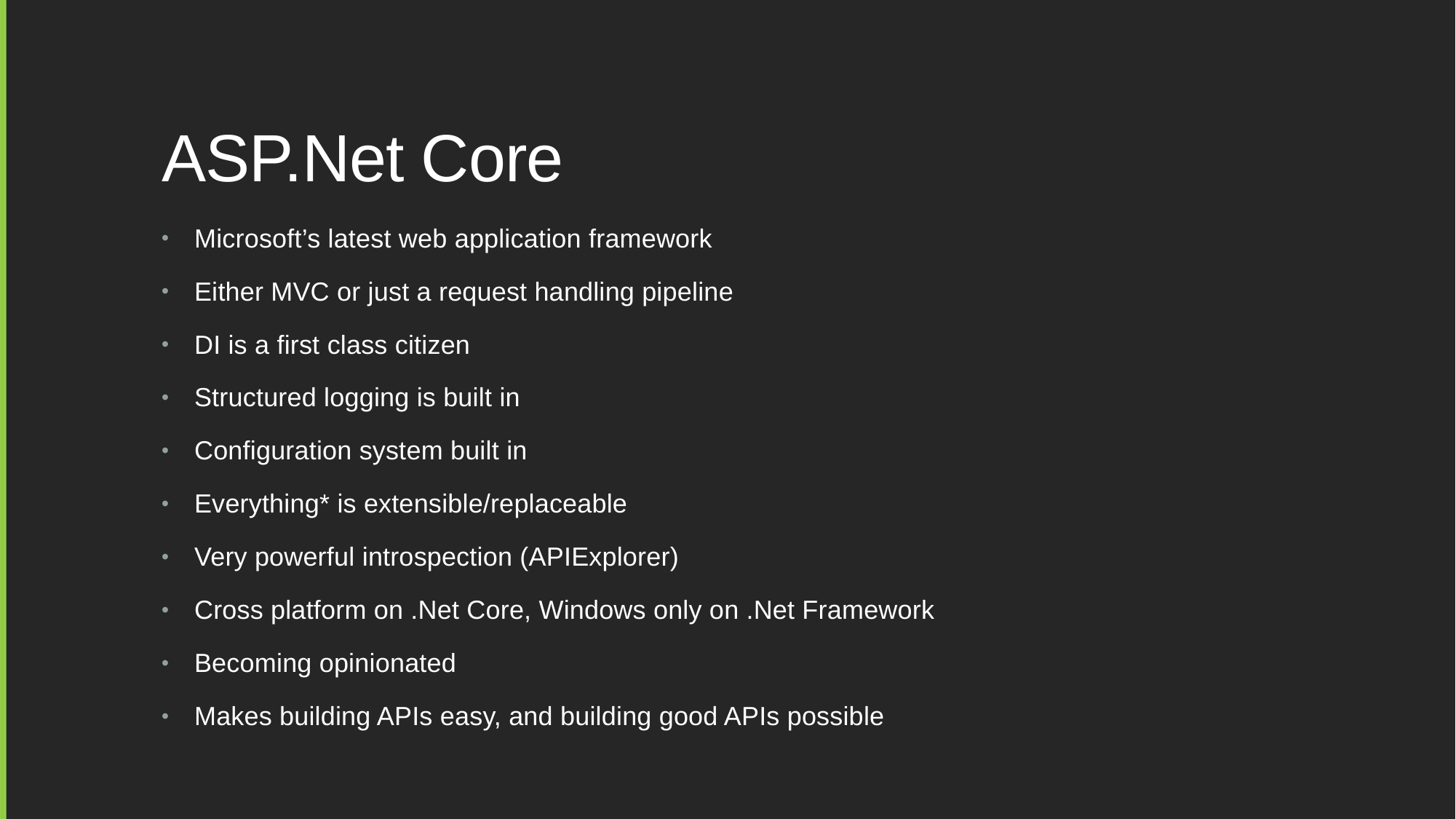

# ASP.Net Core
Microsoft’s latest web application framework
Either MVC or just a request handling pipeline
DI is a first class citizen
Structured logging is built in
Configuration system built in
Everything* is extensible/replaceable
Very powerful introspection (APIExplorer)
Cross platform on .Net Core, Windows only on .Net Framework
Becoming opinionated
Makes building APIs easy, and building good APIs possible